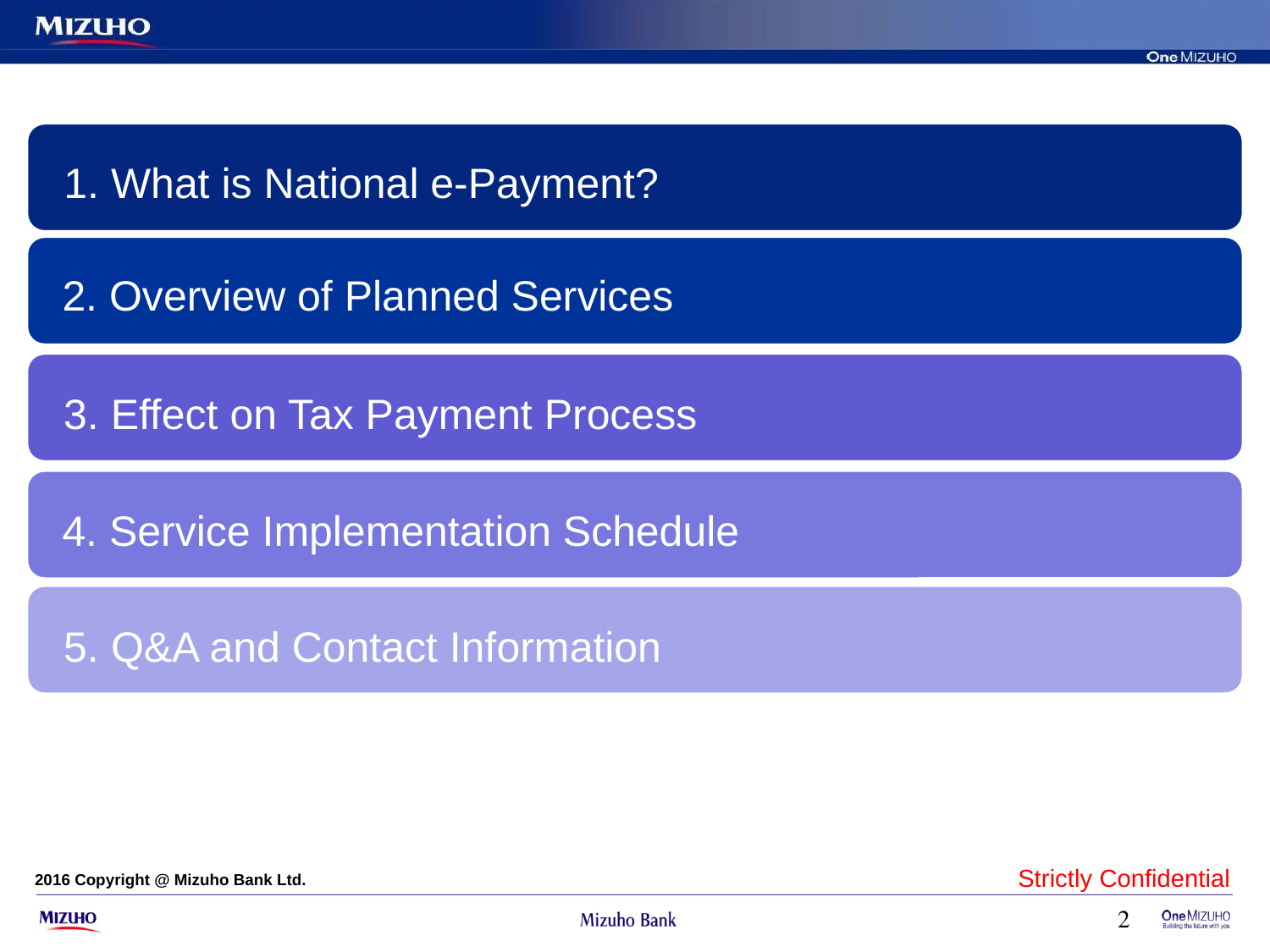

1. What is National e-Payment?

 2. Overview of Planned Services

 3. Effect on Tax Payment Process

 4. Service Implementation Schedule

 5. Q&A and Contact Information
2